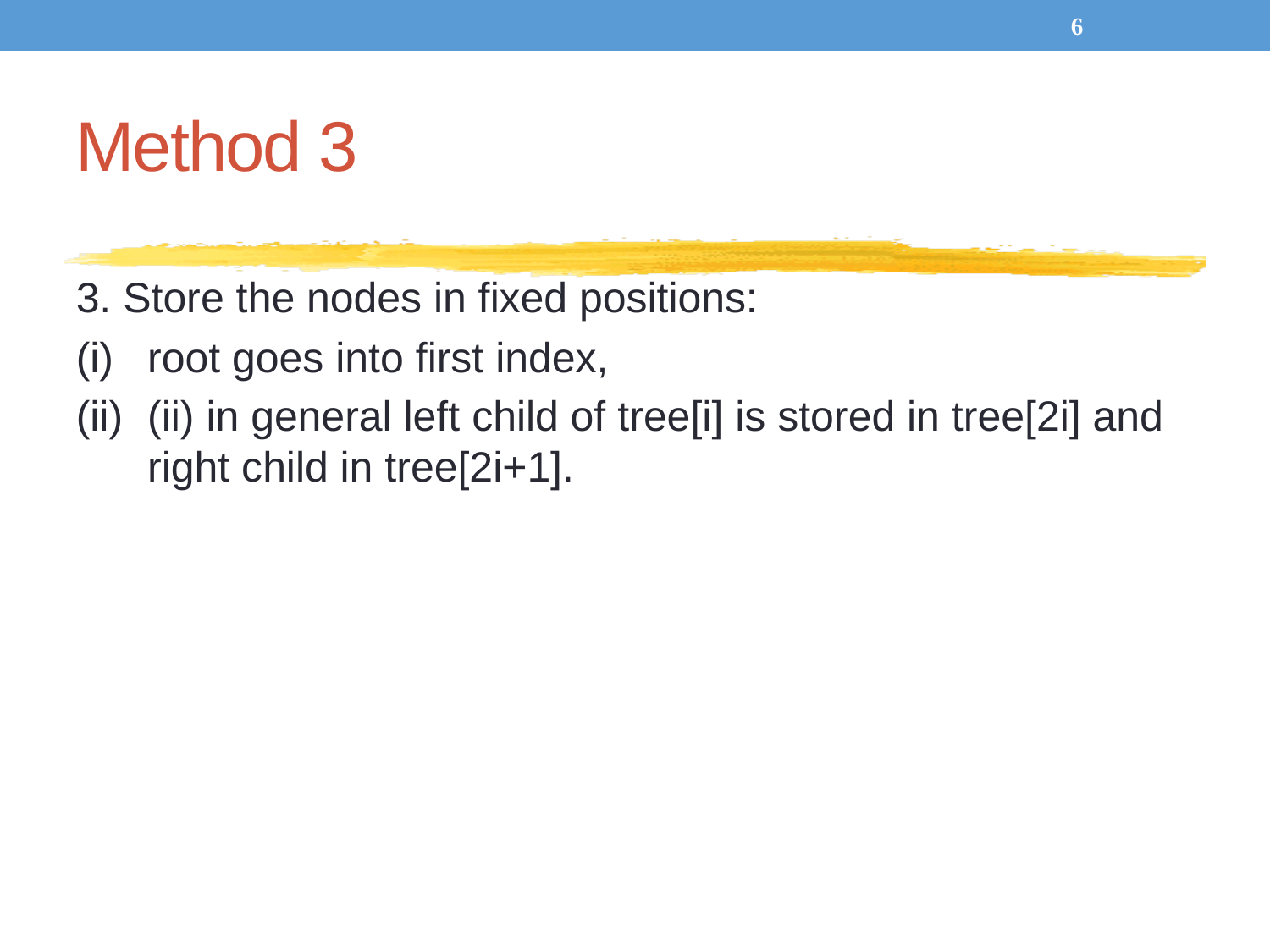

6
Method 3
3. Store the nodes in fixed positions:
root goes into first index,
(ii) in general left child of tree[i] is stored in tree[2i] and right child in tree[2i+1].